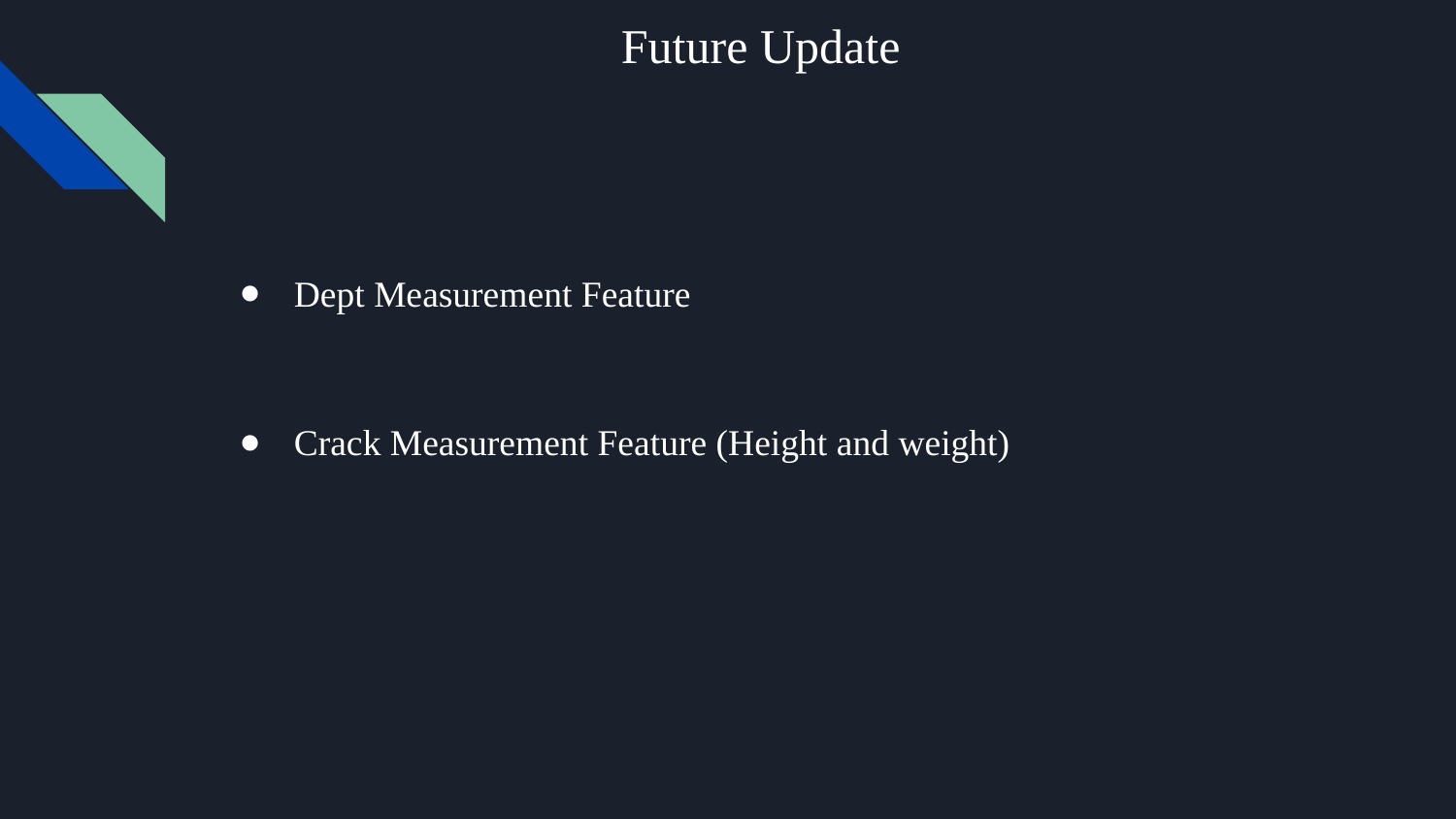

# Future Update
Dept Measurement Feature

Crack Measurement Feature (Height and weight)